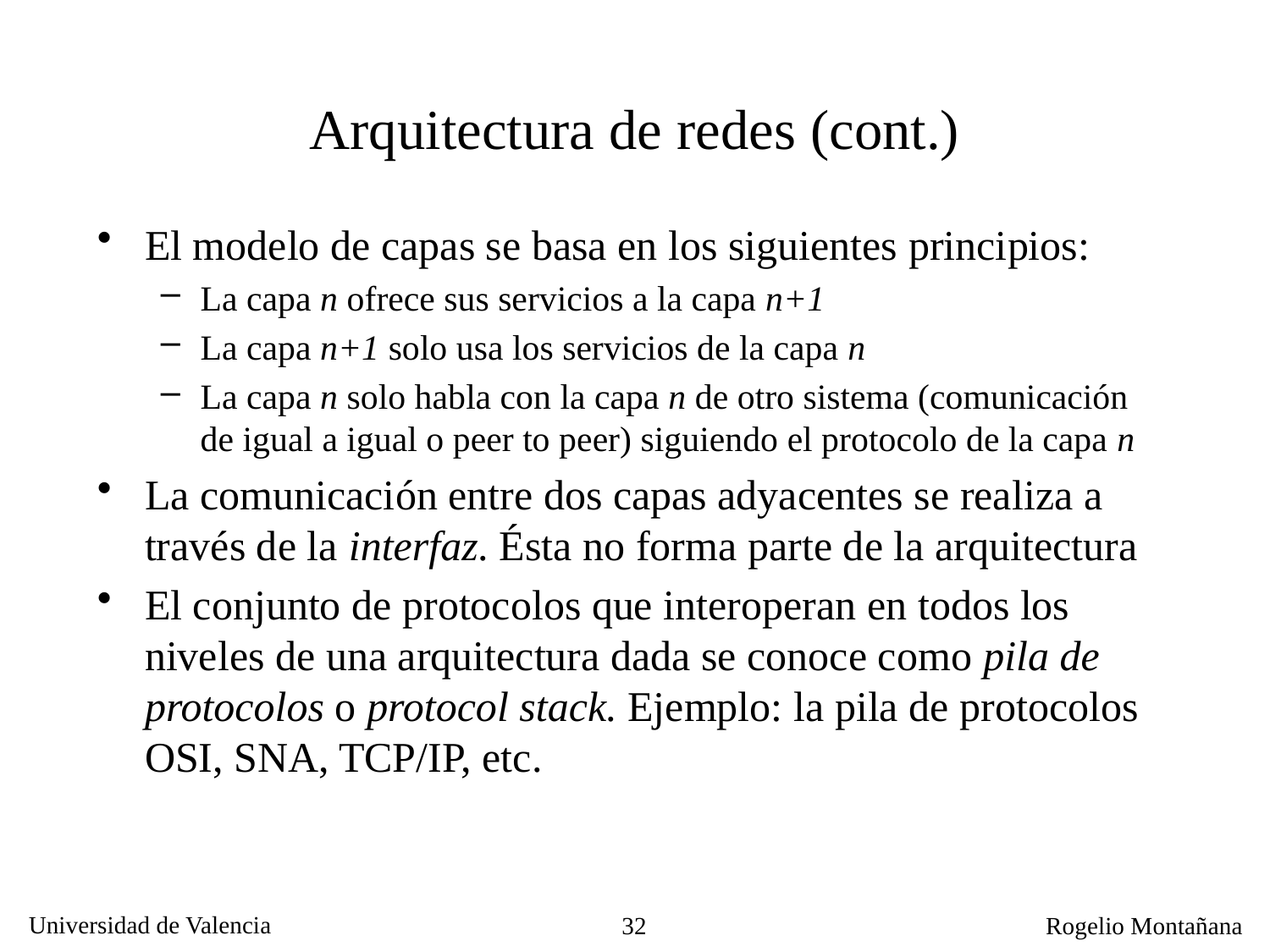

Arquitectura de redes (cont.)
El modelo de capas se basa en los siguientes principios:
La capa n ofrece sus servicios a la capa n+1
La capa n+1 solo usa los servicios de la capa n
La capa n solo habla con la capa n de otro sistema (comunicación de igual a igual o peer to peer) siguiendo el protocolo de la capa n
La comunicación entre dos capas adyacentes se realiza a través de la interfaz. Ésta no forma parte de la arquitectura
El conjunto de protocolos que interoperan en todos los niveles de una arquitectura dada se conoce como pila de protocolos o protocol stack. Ejemplo: la pila de protocolos OSI, SNA, TCP/IP, etc.

32